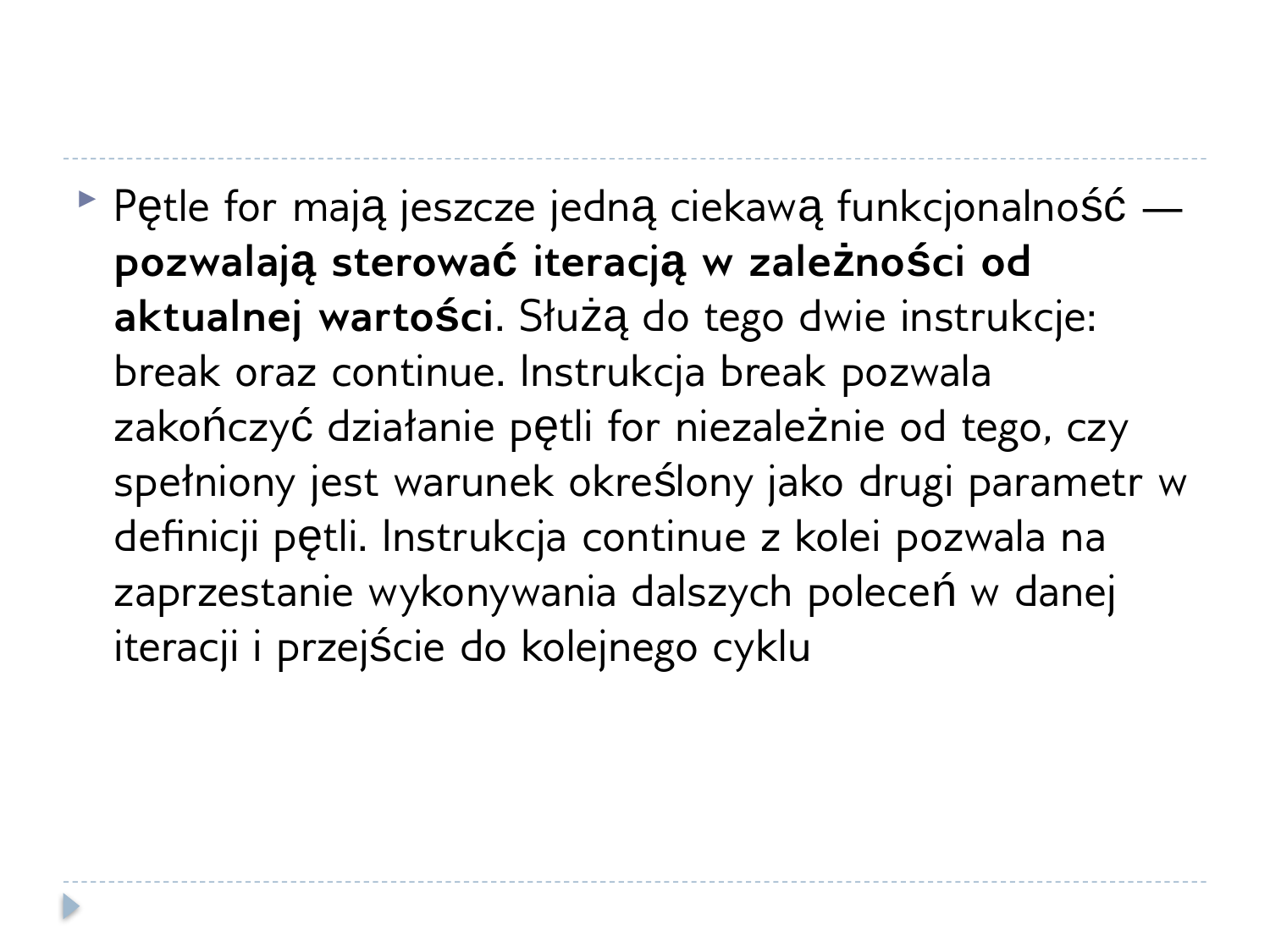

#
Pętle for mają jeszcze jedną ciekawą funkcjonalność — pozwalają sterować iteracją w zależności od aktualnej wartości. Służą do tego dwie instrukcje: break oraz continue. Instrukcja break pozwala zakończyć działanie pętli for niezależnie od tego, czy spełniony jest warunek określony jako drugi parametr w definicji pętli. Instrukcja continue z kolei pozwala na zaprzestanie wykonywania dalszych poleceń w danej iteracji i przejście do kolejnego cyklu